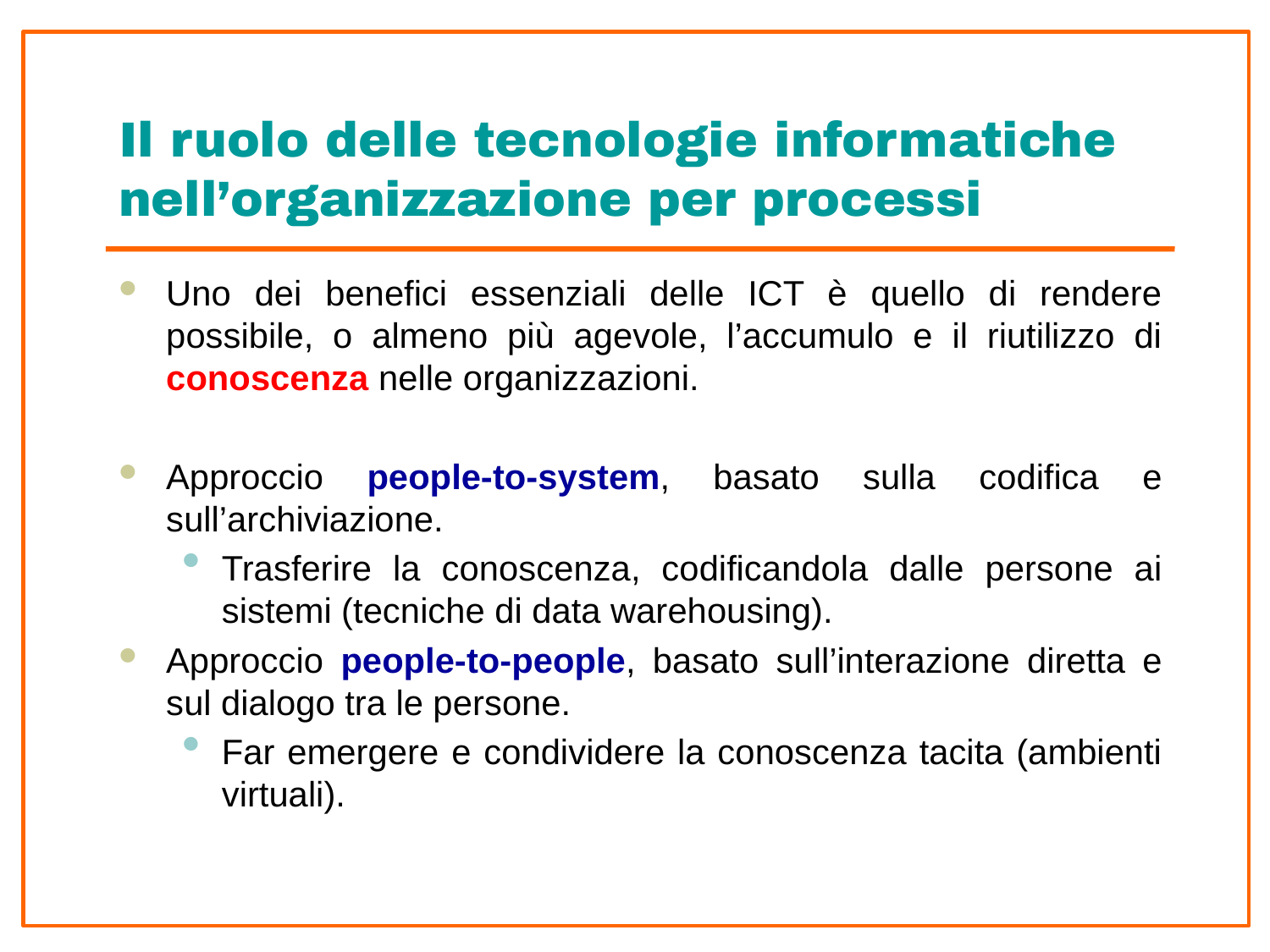

# Il ruolo delle tecnologie informatiche nell’organizzazione per processi
Uno dei benefici essenziali delle ICT è quello di rendere possibile, o almeno più agevole, l’accumulo e il riutilizzo di conoscenza nelle organizzazioni.

Approccio people-to-system, basato sulla codifica e sull’archiviazione.
Trasferire la conoscenza, codificandola dalle persone ai sistemi (tecniche di data warehousing).
Approccio people-to-people, basato sull’interazione diretta e sul dialogo tra le persone.
Far emergere e condividere la conoscenza tacita (ambienti virtuali).